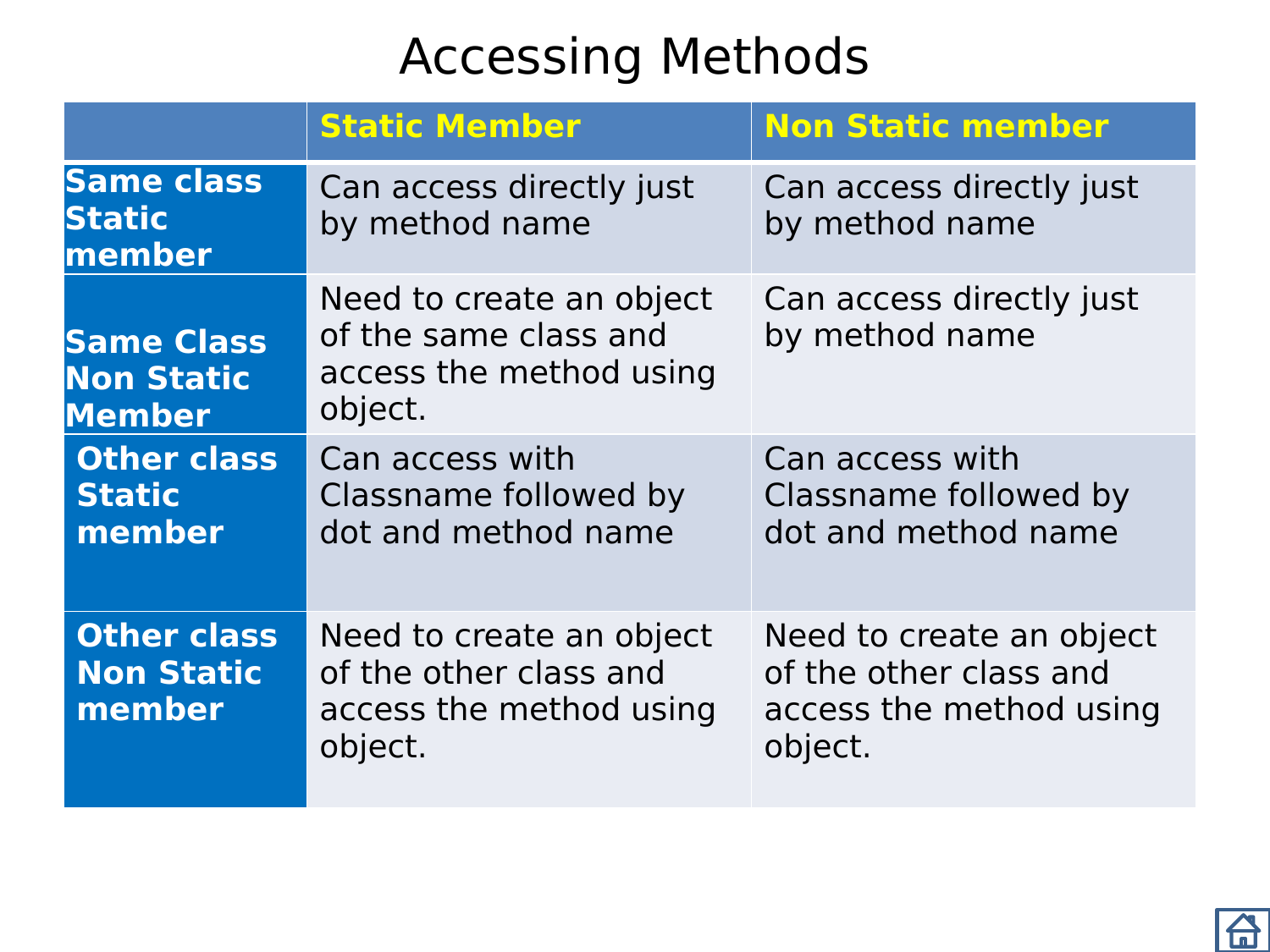

# Accessing Methods
|  | Static Member | Non Static member |
| --- | --- | --- |
| Same class Static member | Can access directly just by method name | Can access directly just by method name |
| Same Class Non Static Member | Need to create an object of the same class and access the method using object. | Can access directly just by method name |
| Other class Static member | Can access with Classname followed by dot and method name | Can access with Classname followed by dot and method name |
| Other class Non Static member | Need to create an object of the other class and access the method using object. | Need to create an object of the other class and access the method using object. |